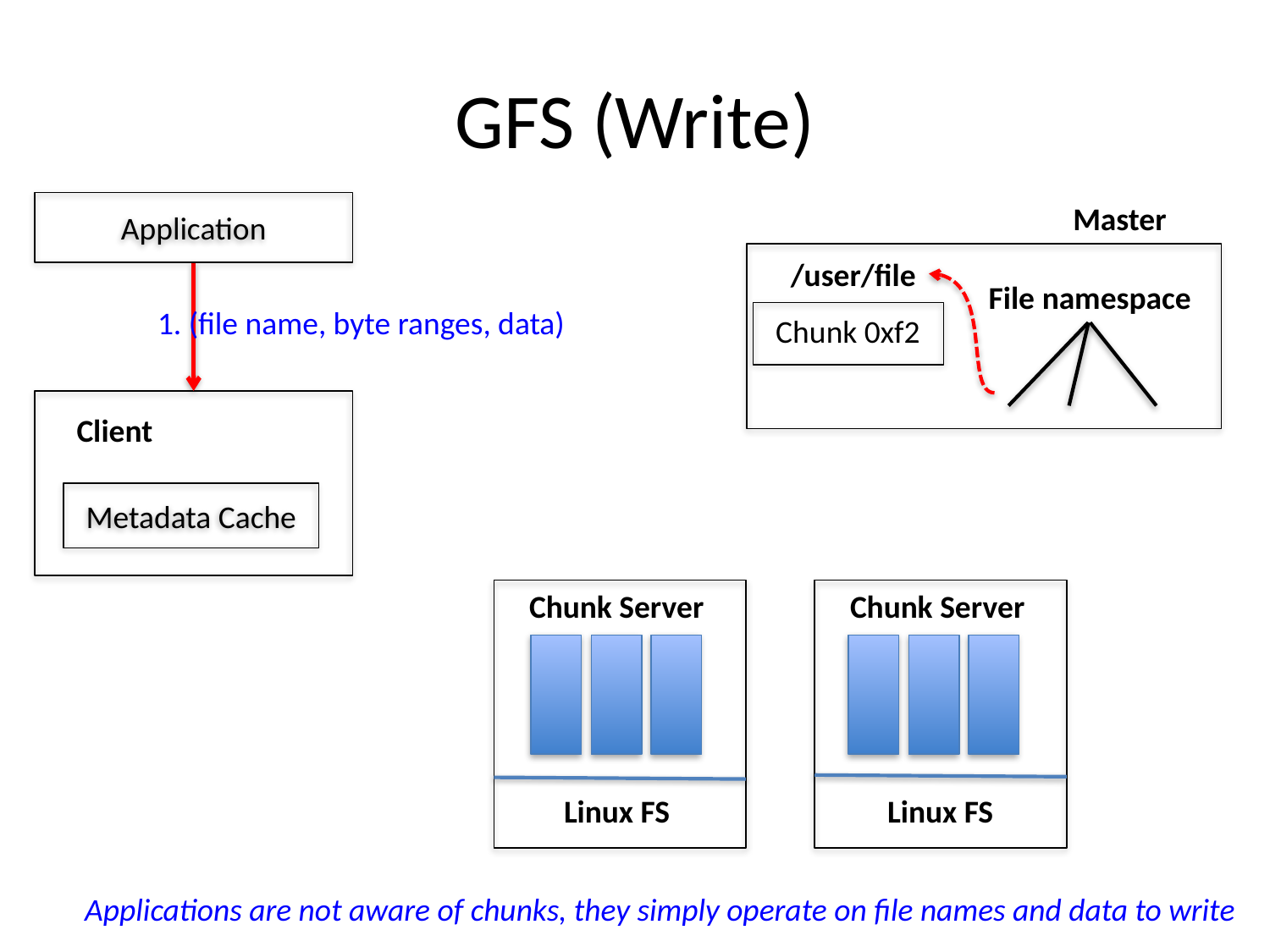

# GFS (Write)
Application
Master

/user/file
File namespace
1. (file name, byte ranges, data)

Chunk 0xf2

Client
Metadata Cache

Chunk Server

Chunk Server

Linux FS
Linux FS
Applications are not aware of chunks, they simply operate on file names and data to write